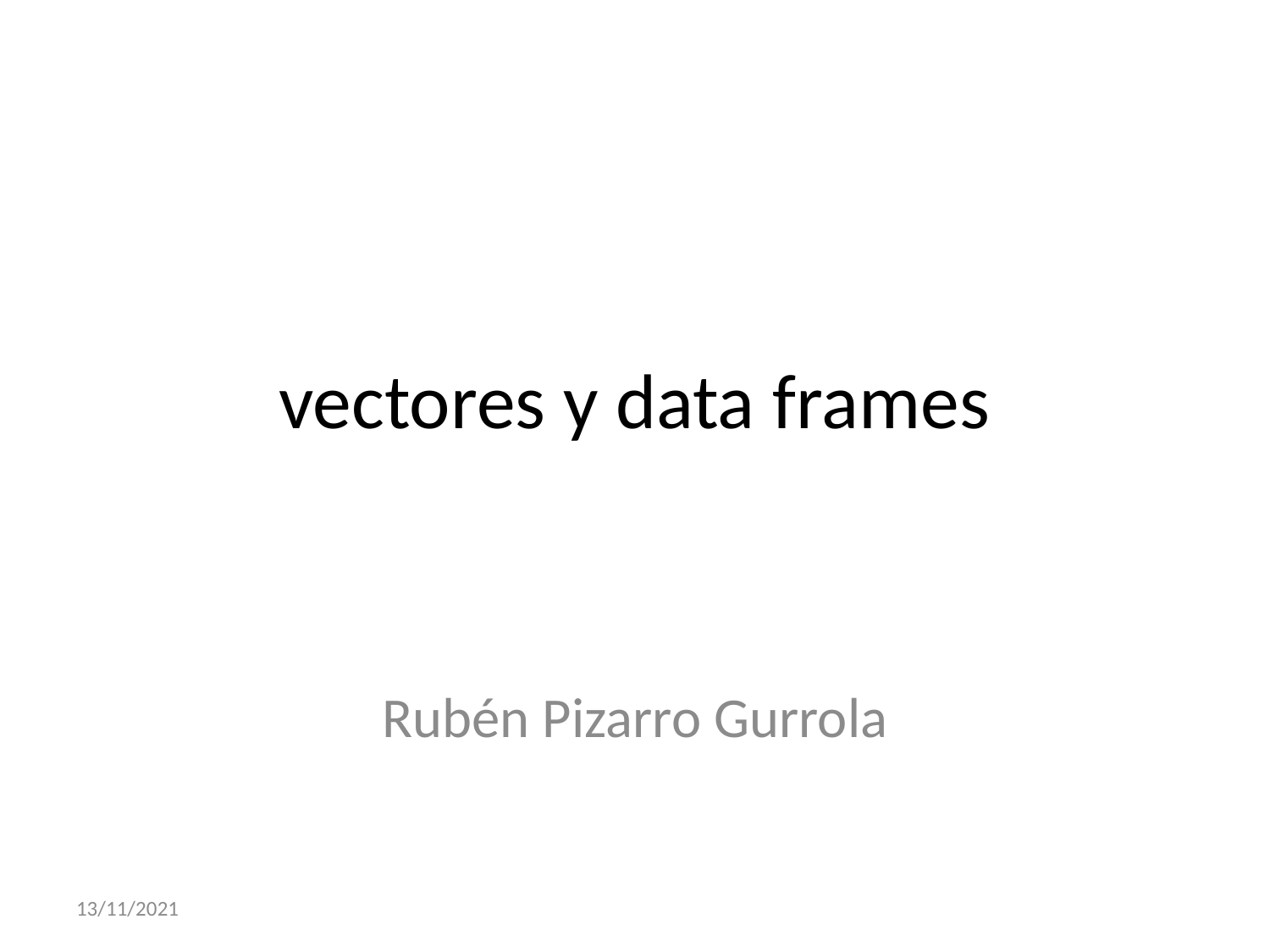

# vectores y data frames
Rubén Pizarro Gurrola
13/11/2021